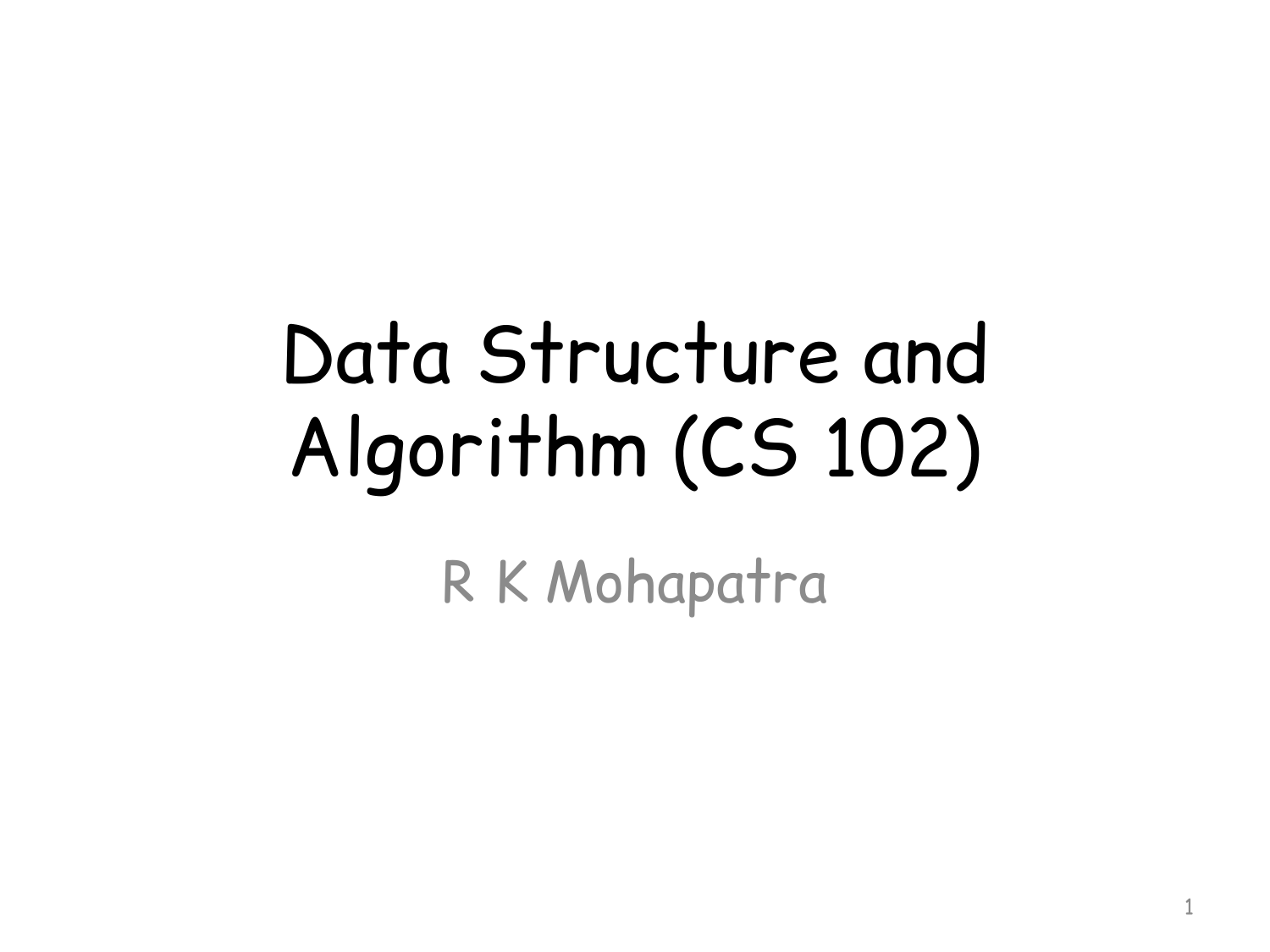

# Data Structure and Algorithm (CS 102)
R K Mohapatra
1